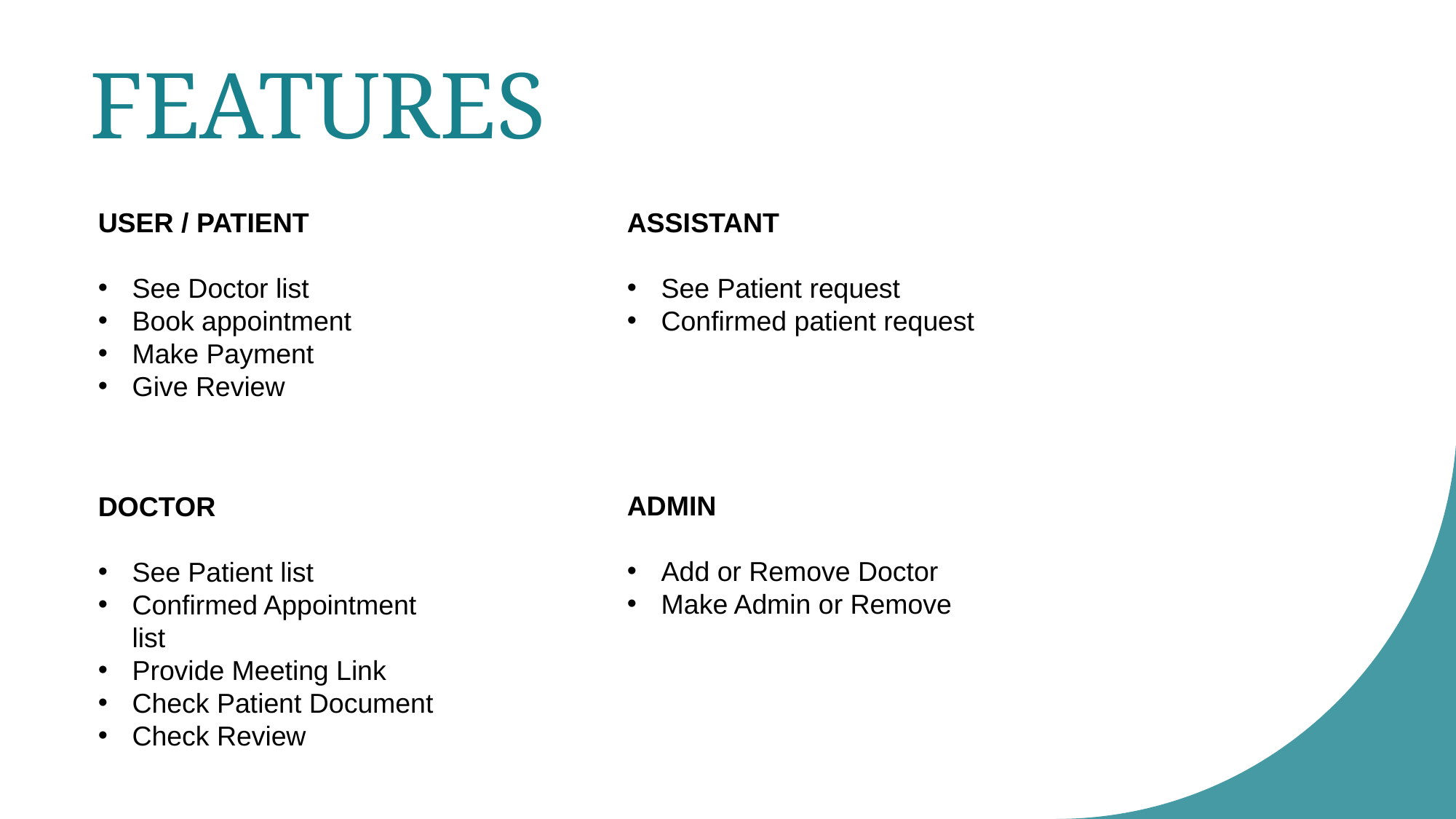

# FEATURES
USER / PATIENT

See Doctor list
Book appointment
Make Payment
Give Review
ASSISTANT

See Patient request
Confirmed patient request
ADMIN

Add or Remove Doctor
Make Admin or Remove

DOCTOR

See Patient list
Confirmed Appointment list
Provide Meeting Link
Check Patient Document
Check Review